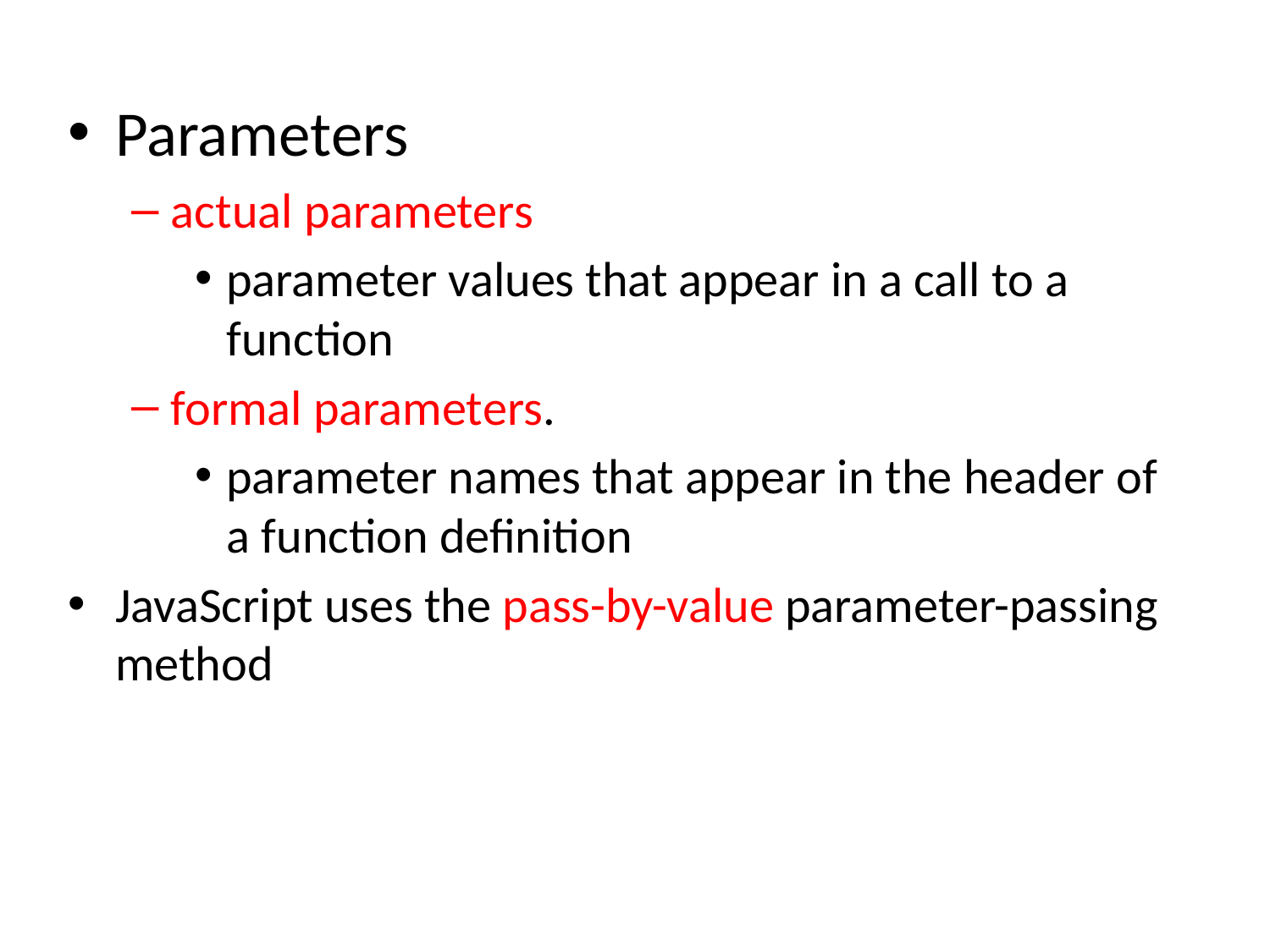

Parameters
actual parameters
parameter values that appear in a call to a function
formal parameters.
parameter names that appear in the header of a function definition
JavaScript uses the pass-by-value parameter-passing method